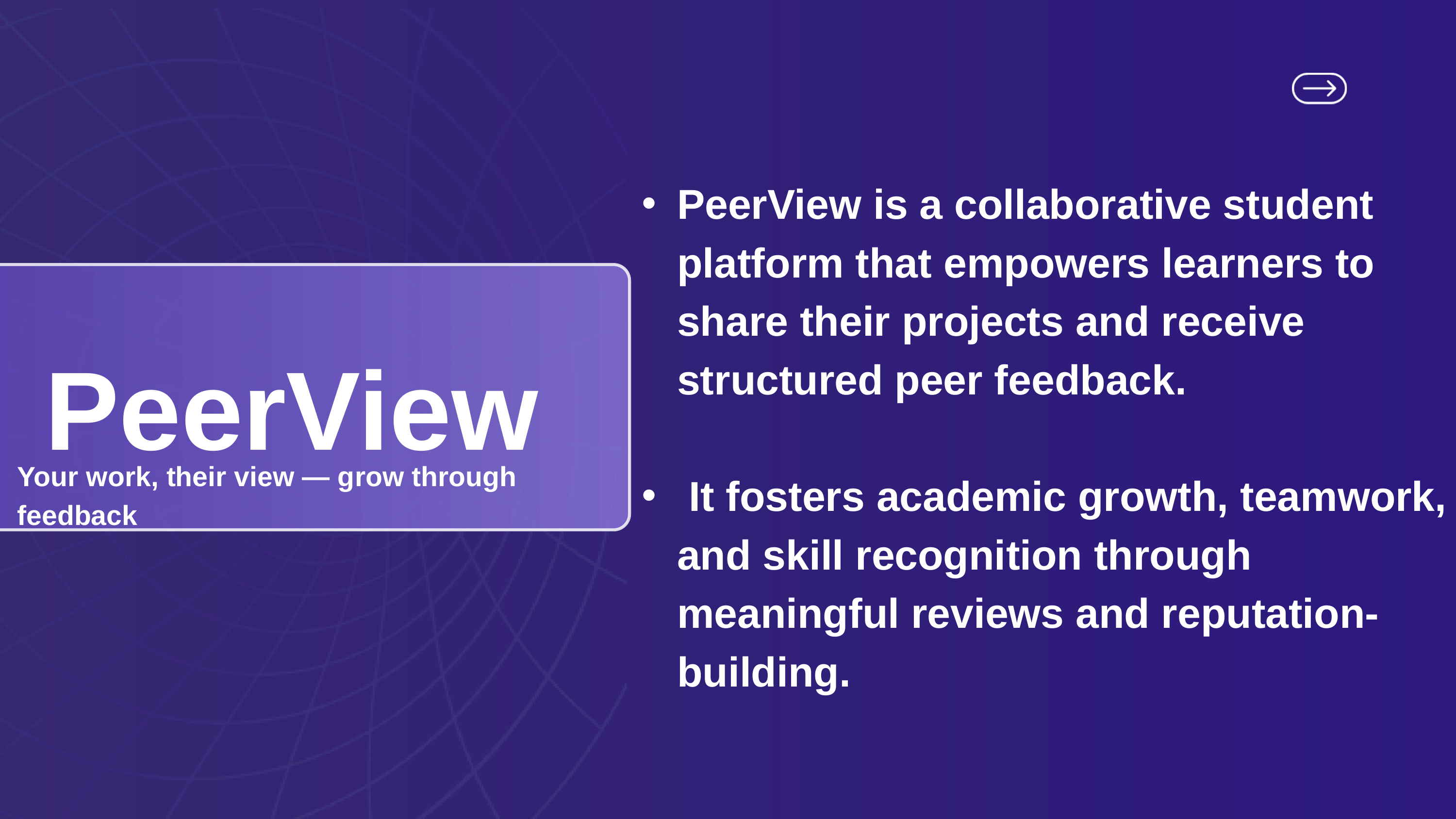

PeerView is a collaborative student platform that empowers learners to share their projects and receive structured peer feedback.

 It fosters academic growth, teamwork, and skill recognition through meaningful reviews and reputation-building.

PeerView
Your work, their view — grow through feedback